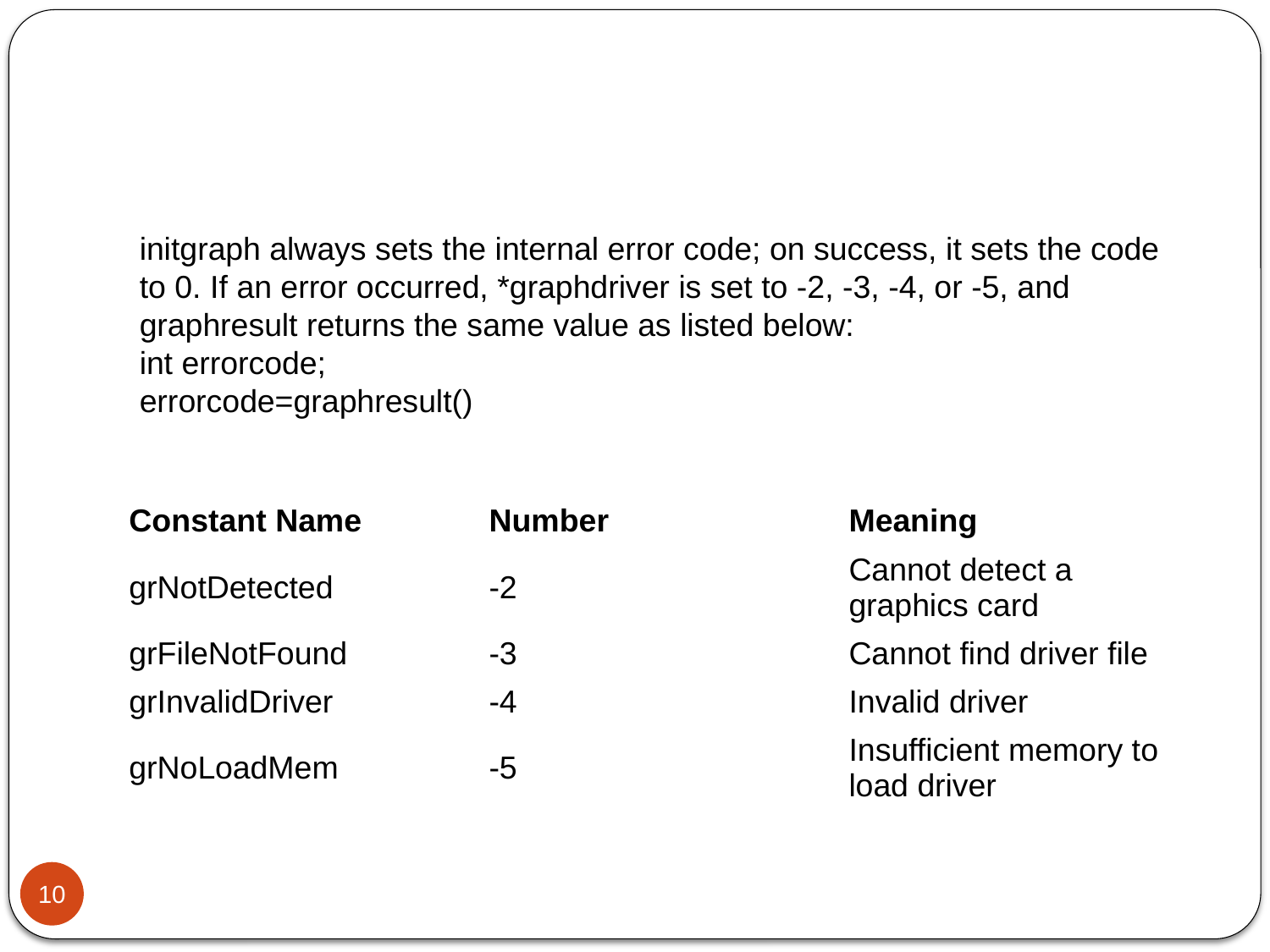

#
initgraph always sets the internal error code; on success, it sets the code to 0. If an error occurred, *graphdriver is set to -2, -3, -4, or -5, and graphresult returns the same value as listed below:
int errorcode;
errorcode=graphresult()
| Constant Name | Number | Meaning |
| --- | --- | --- |
| grNotDetected | -2 | Cannot detect a graphics card |
| grFileNotFound | -3 | Cannot find driver file |
| grInvalidDriver | -4 | Invalid driver |
| grNoLoadMem | -5 | Insufficient memory to load driver |
10